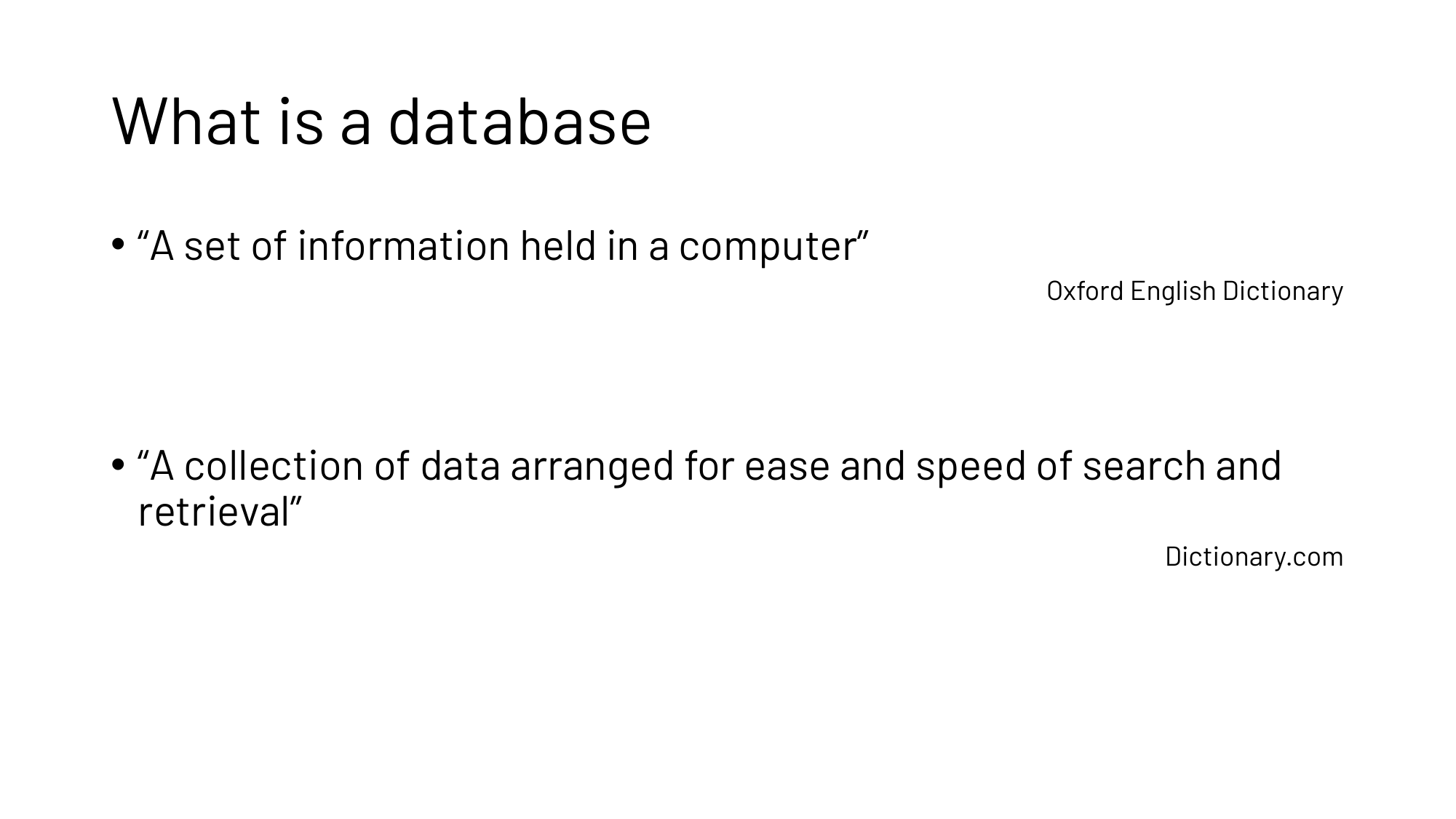

# What is a database
“A set of information held in a computer”
Oxford English Dictionary

“A collection of data arranged for ease and speed of search and retrieval”
Dictionary.com